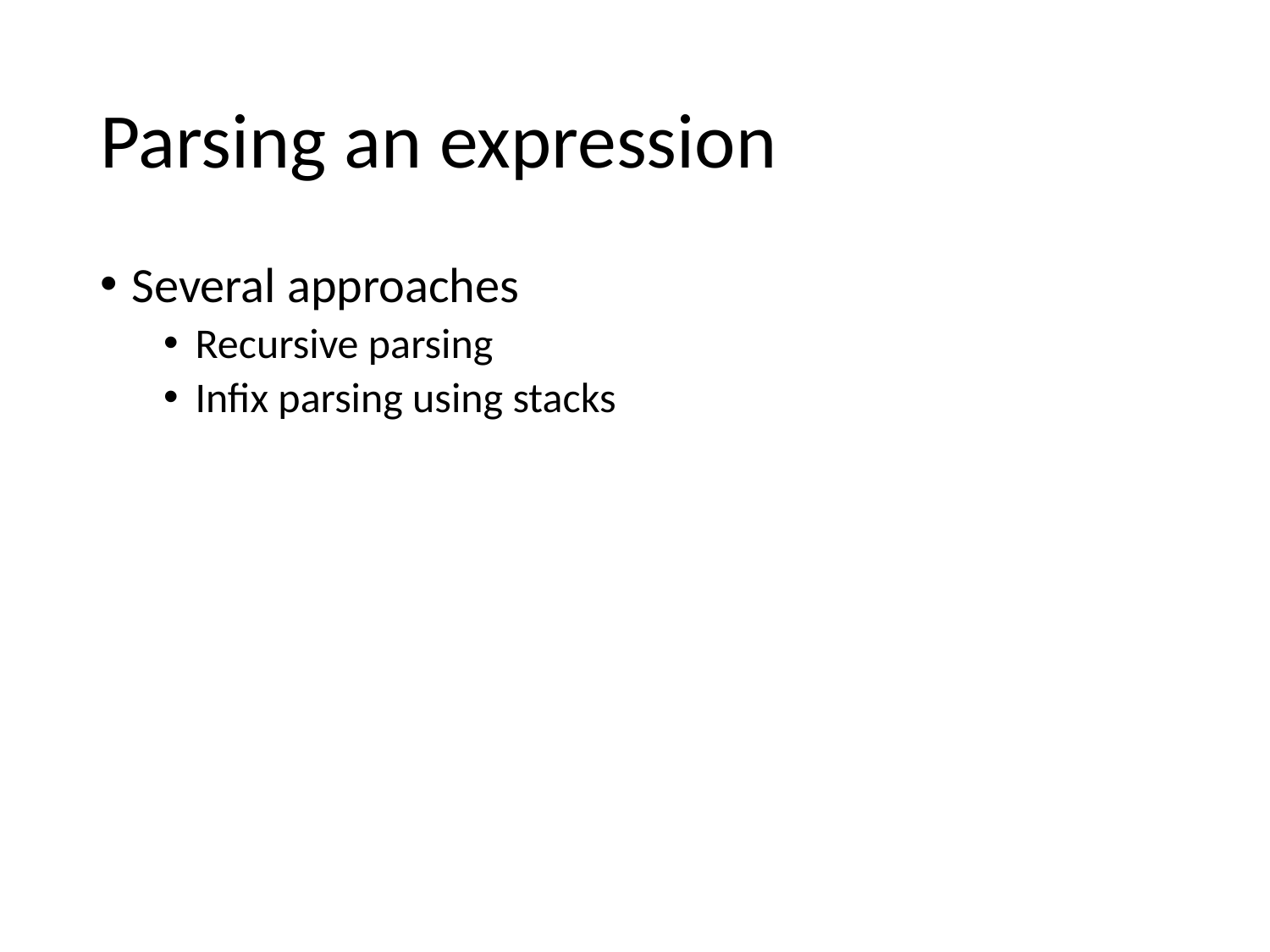

# Parsing an expression
Several approaches
Recursive parsing
Infix parsing using stacks